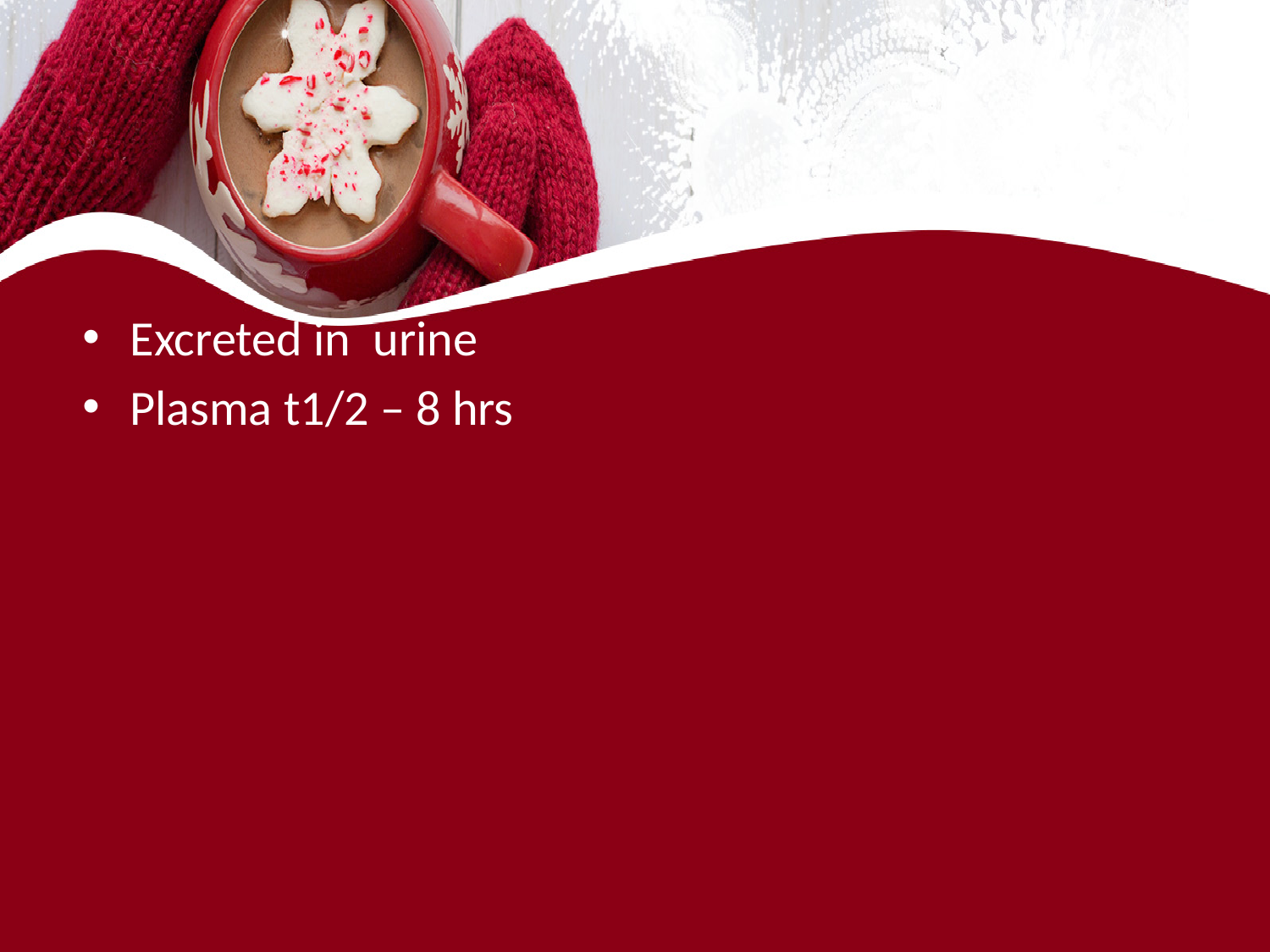

#
Excreted in  urine
Plasma t1/2 – 8 hrs